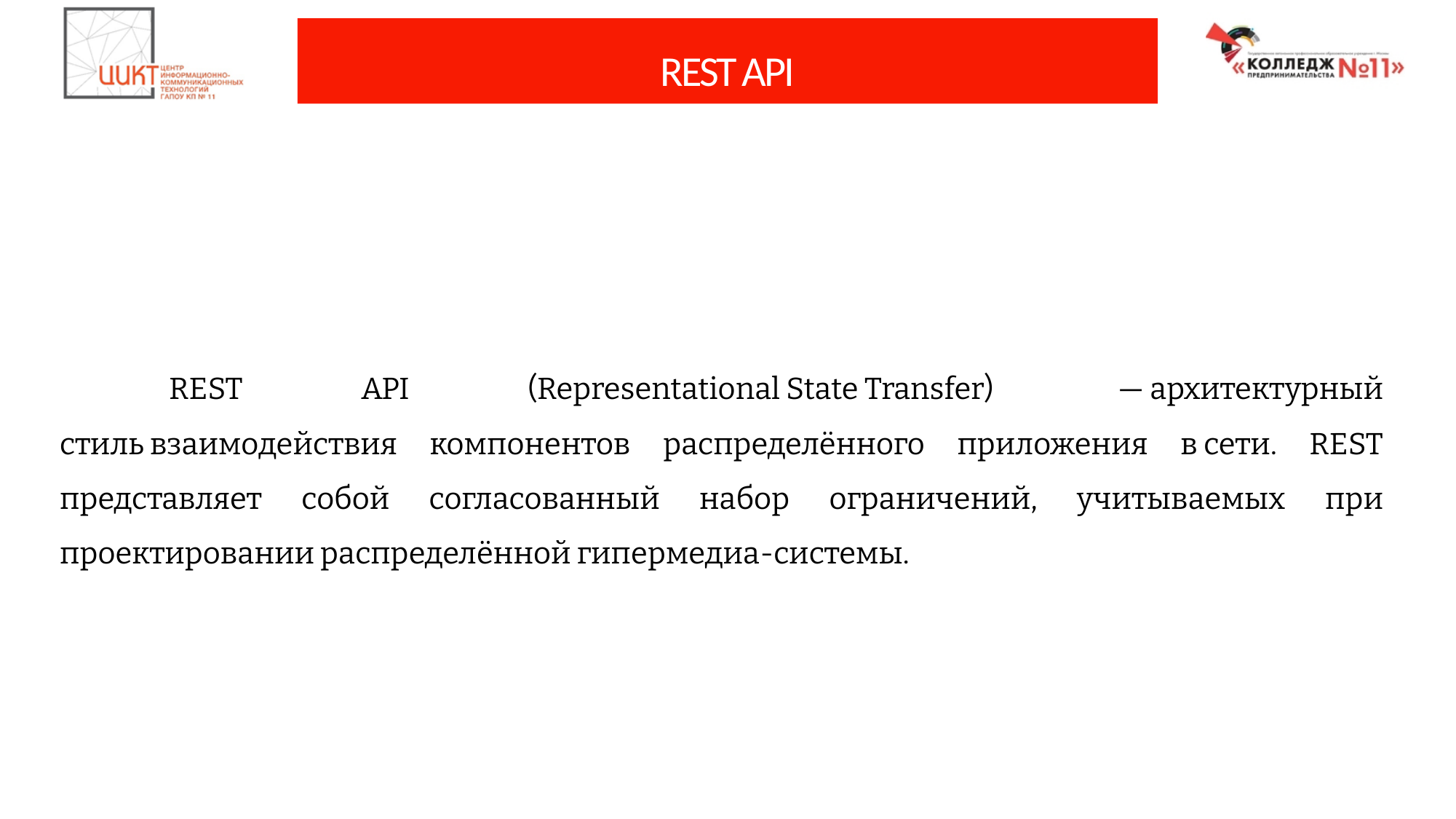

# REST API
	REST API (Representational State Transfer)  — архитектурный стиль взаимодействия компонентов распределённого приложения в сети. REST представляет собой согласованный набор ограничений, учитываемых при проектировании распределённой гипермедиа-системы.